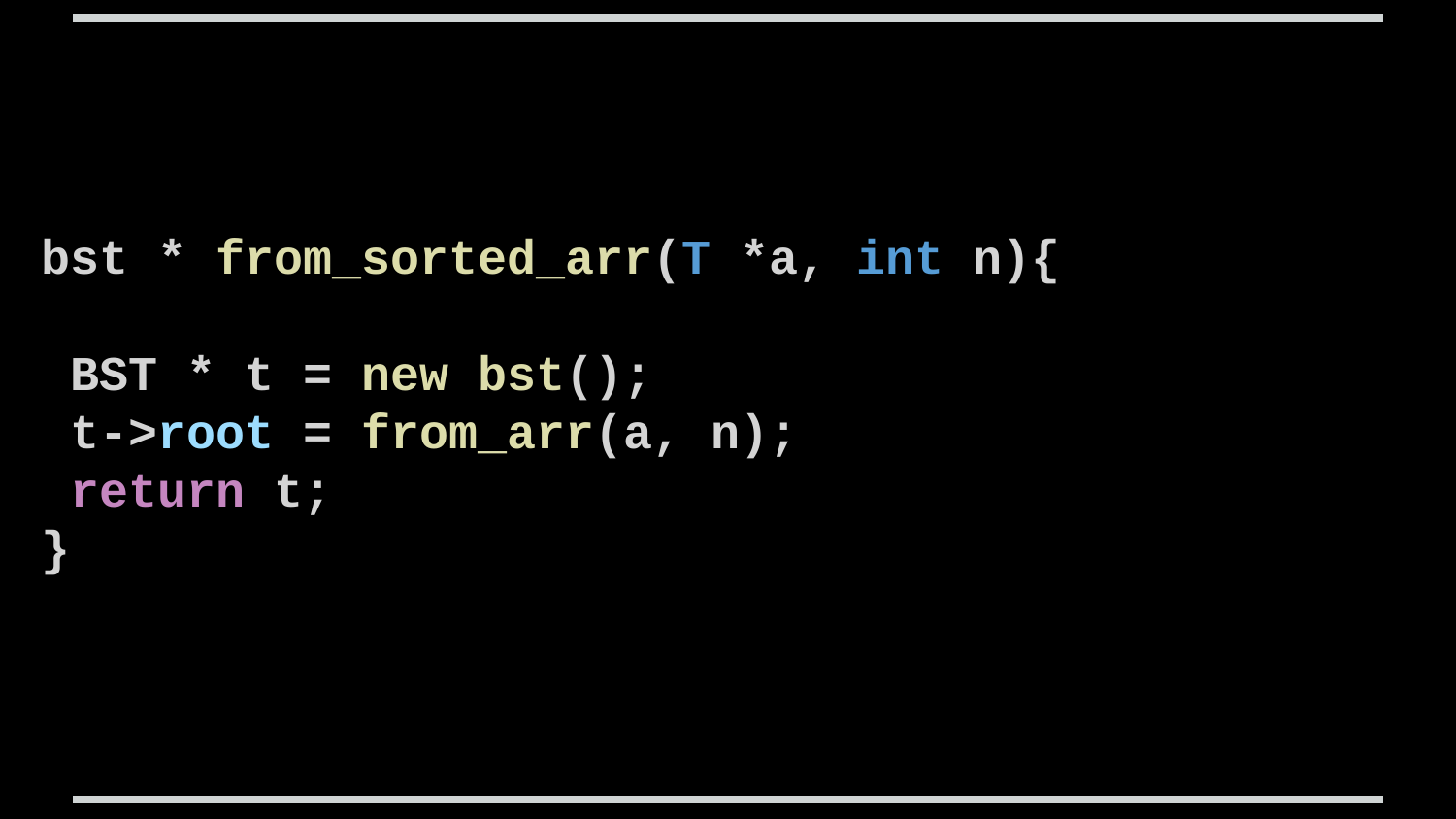

bst * from_sorted_arr(T *a, int n){

 BST * t = new bst();
 t->root = from_arr(a, n);
 return t;
}